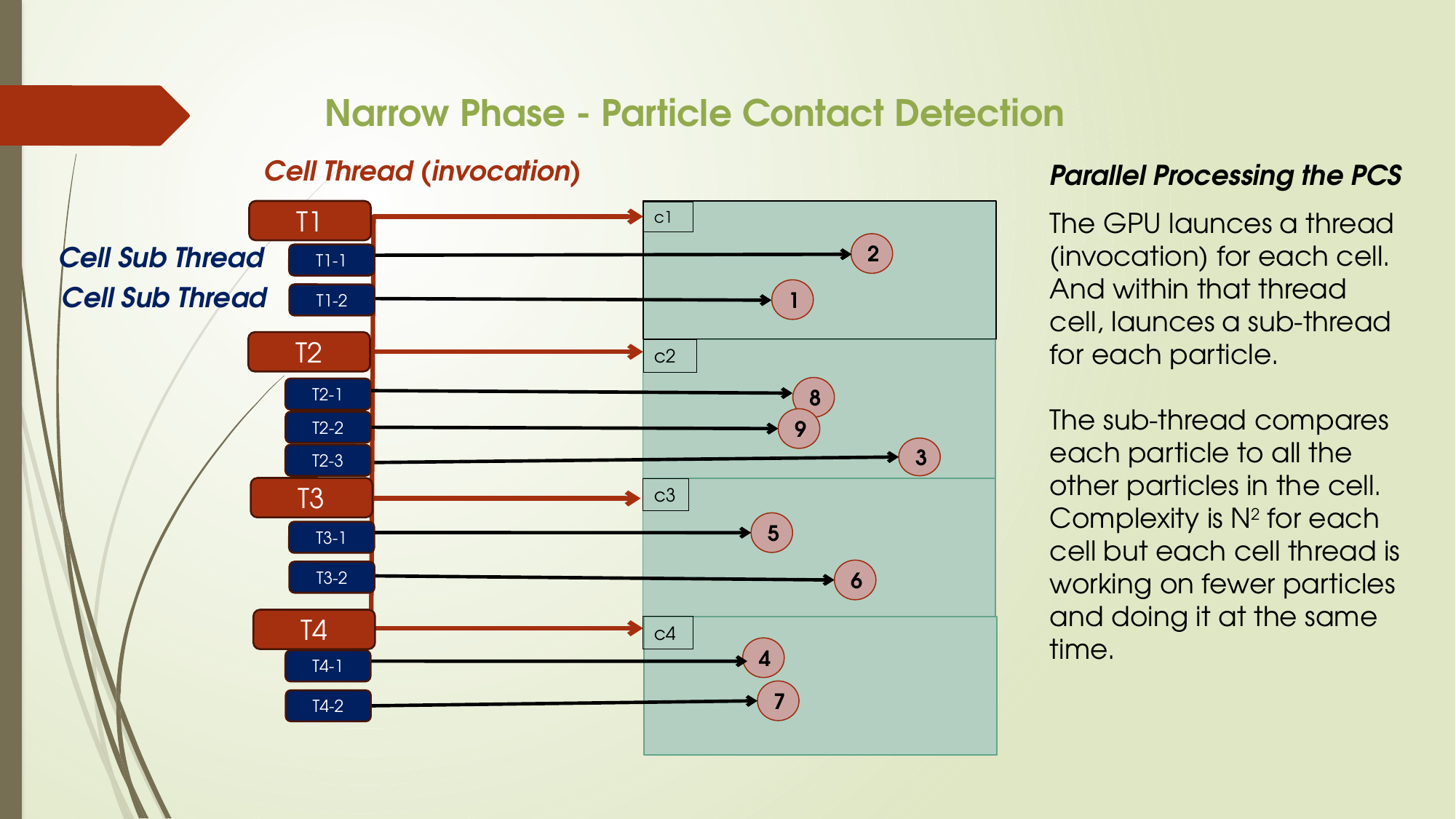

Narrow Phase - Particle Contact Detection
Cell Thread (invocation)
Parallel Processing the PCS
T1

c1
2
1

c2
8
9
3

c3
5
c4

4
The GPU launces a thread (invocation) for each cell.
And within that thread cell, launces a sub-thread for each particle.

The sub-thread compares each particle to all the other particles in the cell.
Complexity is N2 for each cell but each cell thread is working on fewer particles and doing it at the same time.
Cell Sub Thread
T1-1
Cell Sub Thread
T1-2
T2
T2-1
T2-2
T2-3
T3
T3-1
6
T3-2
T4
T4-1
7
T4-2